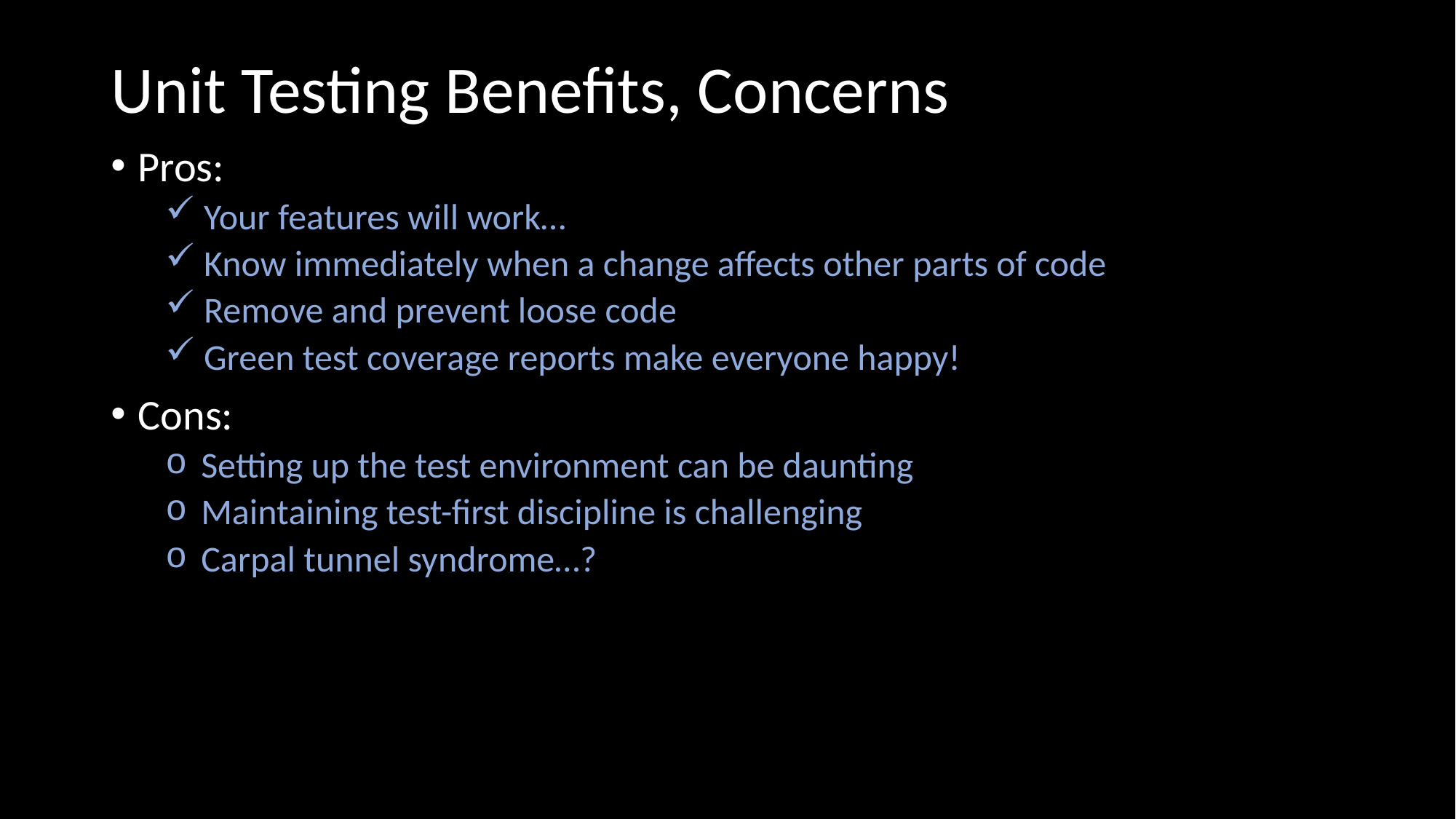

# Unit Testing Benefits, Concerns
Pros:
 Your features will work…
 Know immediately when a change affects other parts of code
 Remove and prevent loose code
 Green test coverage reports make everyone happy!
Cons:
 Setting up the test environment can be daunting
 Maintaining test-first discipline is challenging
 Carpal tunnel syndrome…?